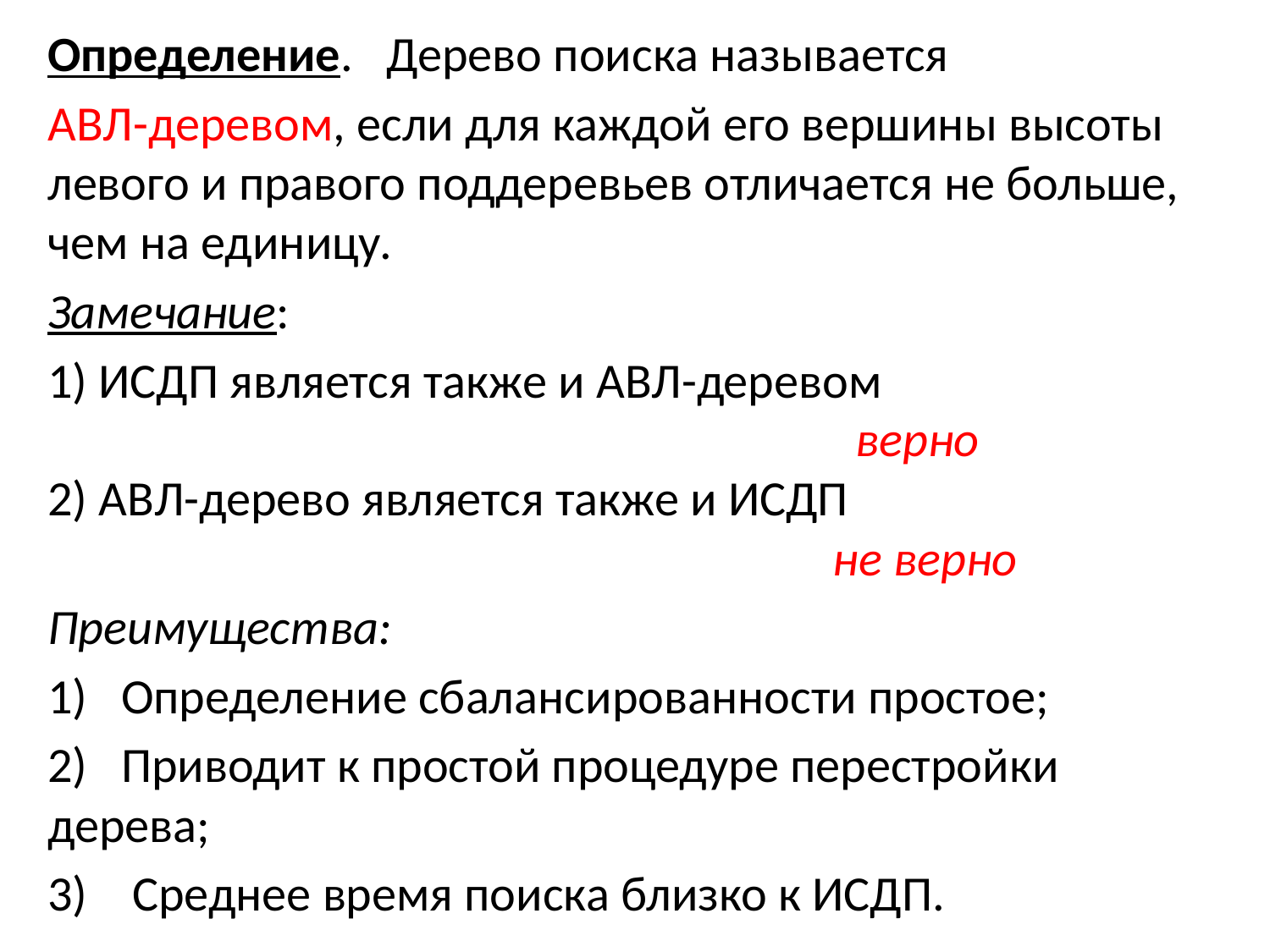

Определение.   Дерево поиска называется
АВЛ-деревом, если для каждой его вершины высоты левого и правого поддеревьев отличается не больше, чем на единицу.
Замечание:
1) ИСДП является также и АВЛ-деревом
                                                                        верно
2) АВЛ-дерево является также и ИСДП
                                                                      не верно
Преимущества:
1)   Определение сбалансированности простое;
2)   Приводит к простой процедуре перестройки дерева;
3)    Среднее время поиска близко к ИСДП.